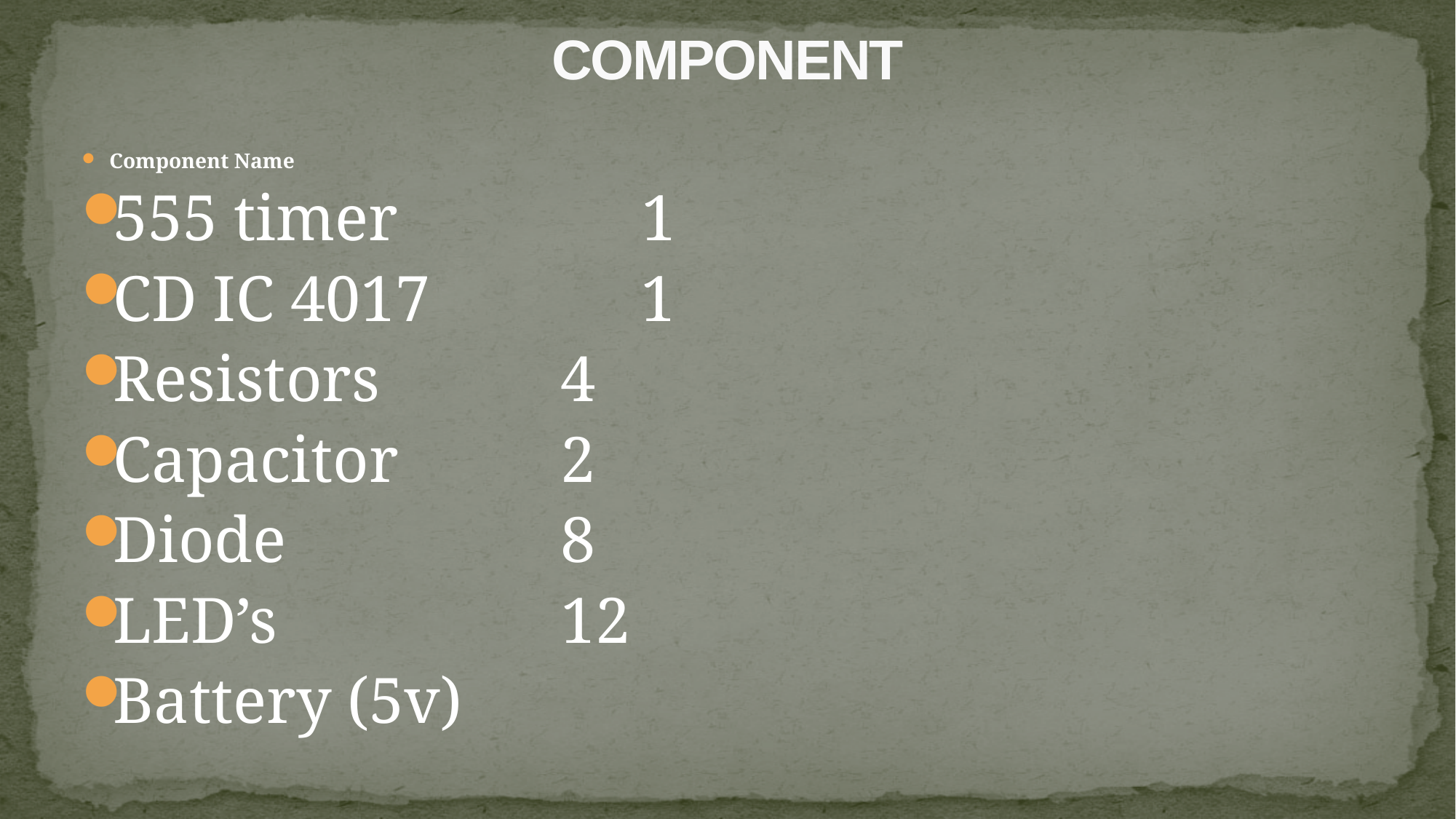

# COMPONENT

Component Name
555 timer       	     1
CD IC 4017             1
Resistors       	    4
Capacitor      	    2
Diode            	    8
LED’s             	    12
Battery (5v)